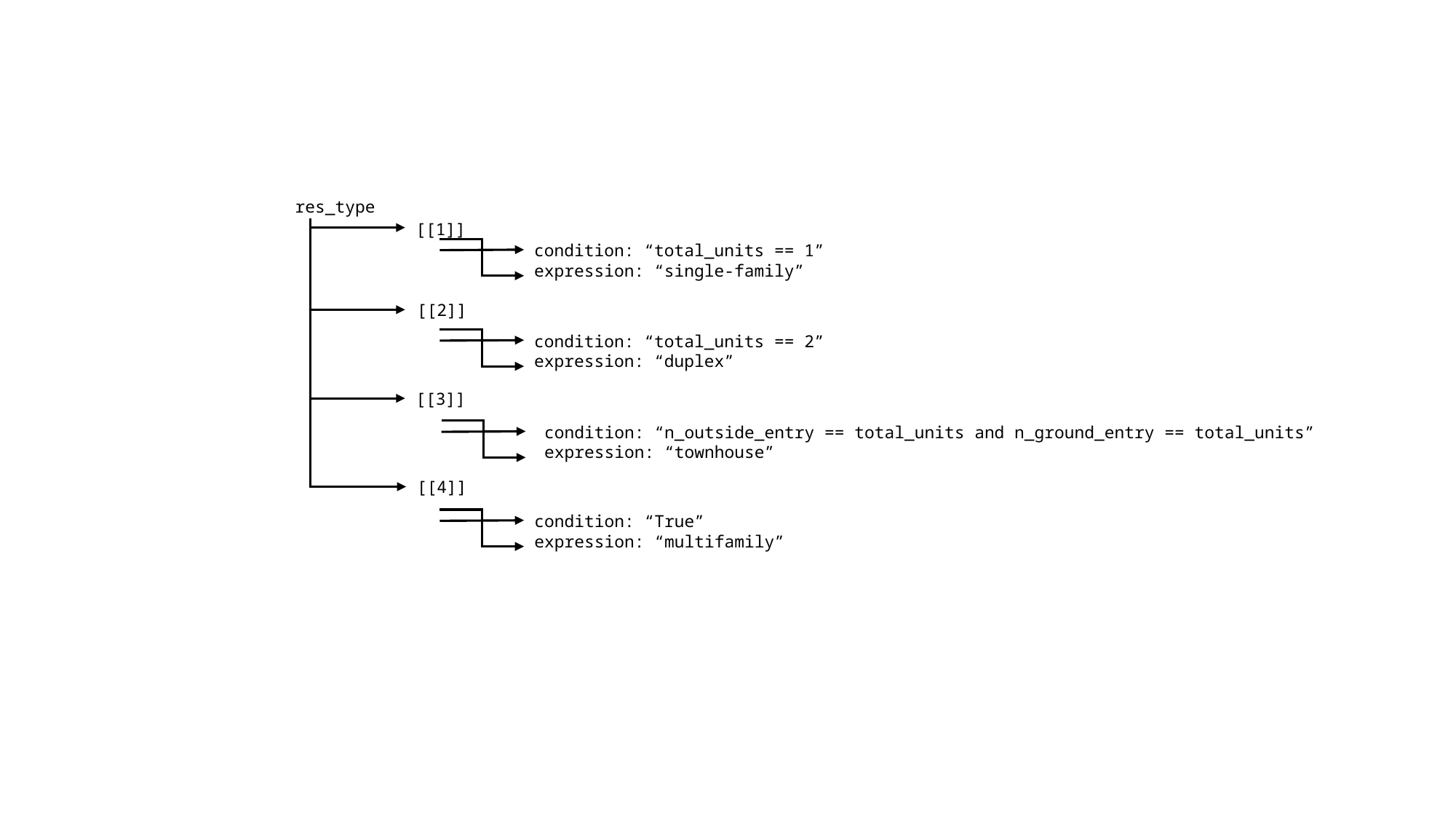

res_type
[[1]]
condition: “total_units == 1”
expression: “single-family”
[[2]]
condition: “total_units == 2”
expression: “duplex”
[[3]]
condition: “n_outside_entry == total_units and n_ground_entry == total_units”
expression: “townhouse”
[[4]]
condition: “True”
expression: “multifamily”